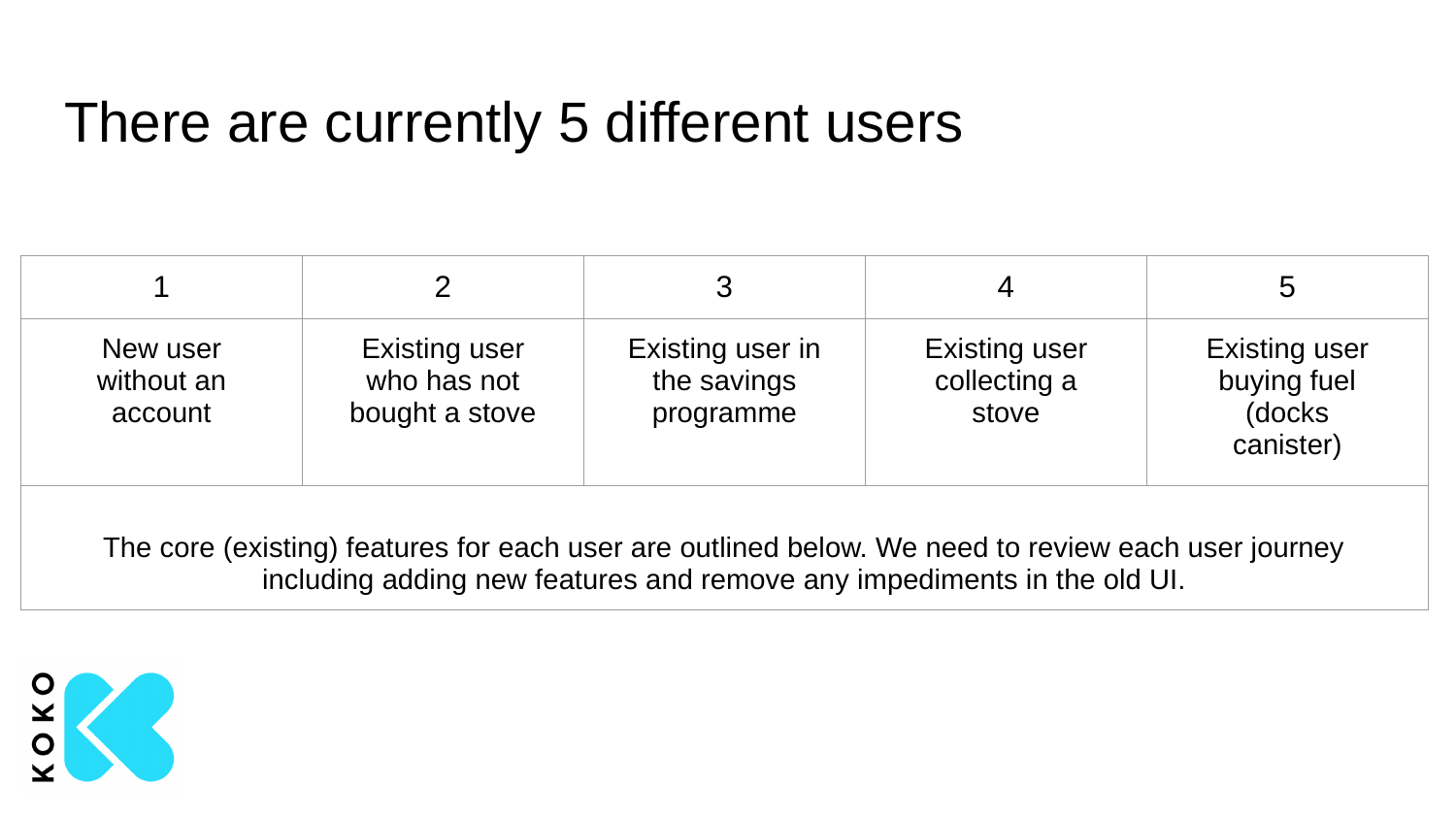

# There are currently 5 different users
| 1 | 2 | 3 | 4 | 5 |
| --- | --- | --- | --- | --- |
| New user without an account | Existing user who has not bought a stove | Existing user in the savings programme | Existing user collecting a stove | Existing user buying fuel (docks canister) |
| The core (existing) features for each user are outlined below. We need to review each user journey including adding new features and remove any impediments in the old UI. |  |  |  |  |